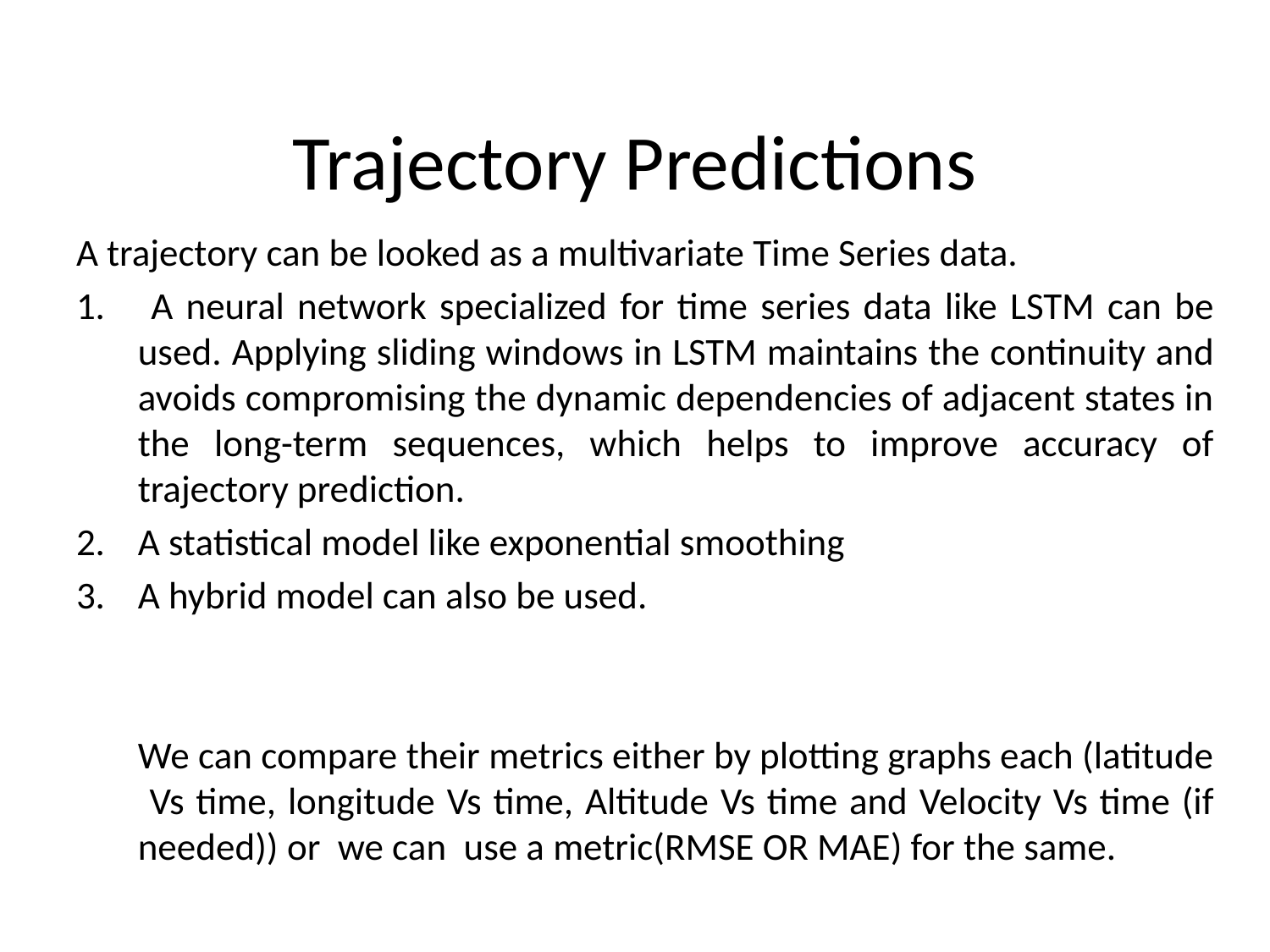

# Trajectory Predictions
A trajectory can be looked as a multivariate Time Series data.
 A neural network specialized for time series data like LSTM can be used. Applying sliding windows in LSTM maintains the continuity and avoids compromising the dynamic dependencies of adjacent states in the long-term sequences, which helps to improve accuracy of trajectory prediction.
A statistical model like exponential smoothing
A hybrid model can also be used.

       We can compare their metrics either by plotting graphs each (latitude  Vs time, longitude Vs time, Altitude Vs time and Velocity Vs time (if needed)) or  we can  use a metric(RMSE OR MAE) for the same.